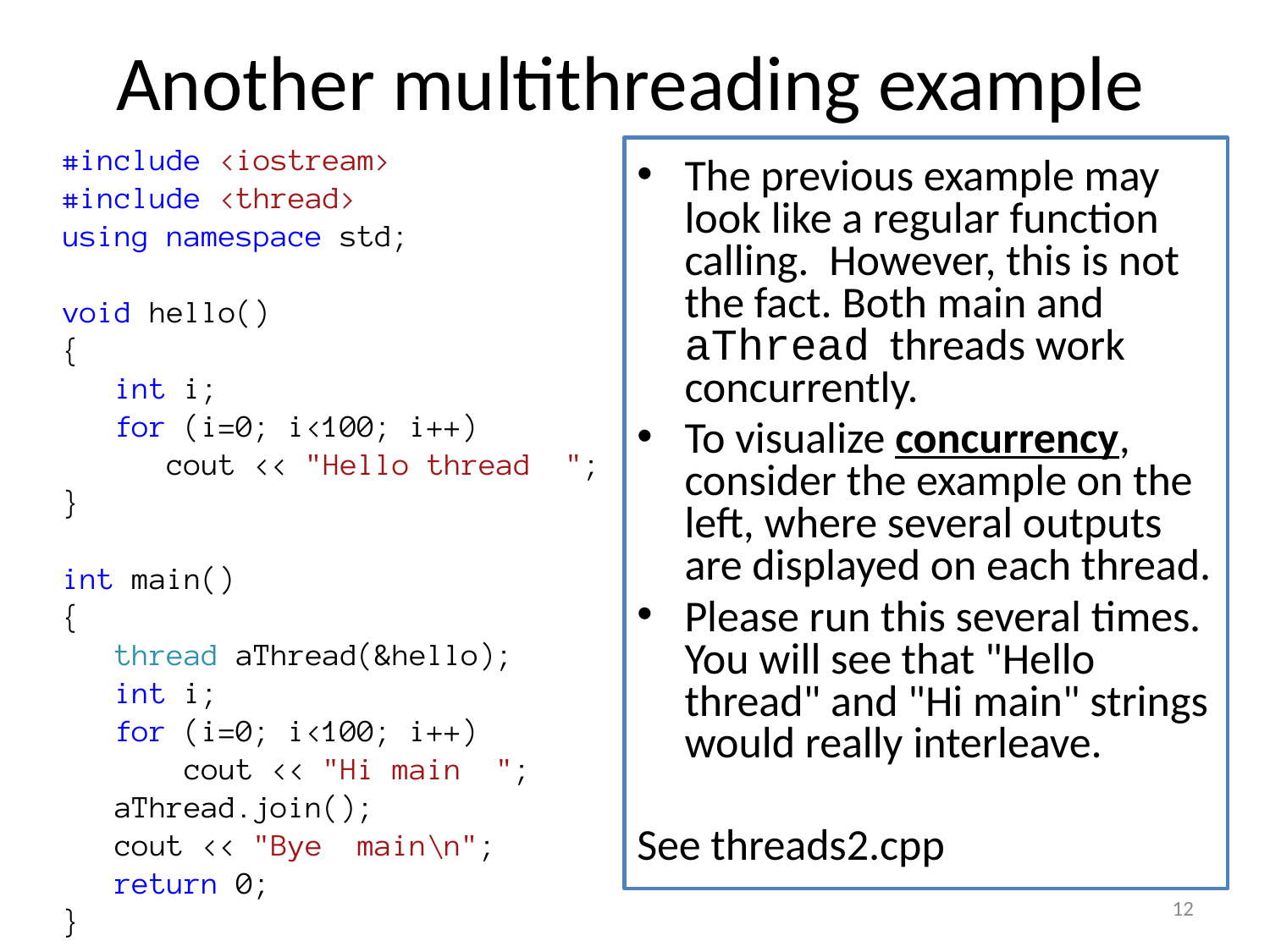

# Another multithreading example
#include <iostream>
#include <thread>
using namespace std;

void hello()
{
   int i;
   for (i=0; i<100; i++)
      cout << "Hello thread  ";
}

int main()
{
   thread aThread(&hello);
   int i;
   for (i=0; i<100; i++)
       cout << "Hi main  ";
   aThread.join();
   cout << "Bye  main\n";
   return 0;
}
The previous example may look like a regular function calling.  However, this is not the fact. Both main and aThread  threads work concurrently.
To visualize concurrency, consider the example on the left, where several outputs are displayed on each thread.
Please run this several times. You will see that "Hello thread" and "Hi main" strings would really interleave.

See threads2.cpp
12